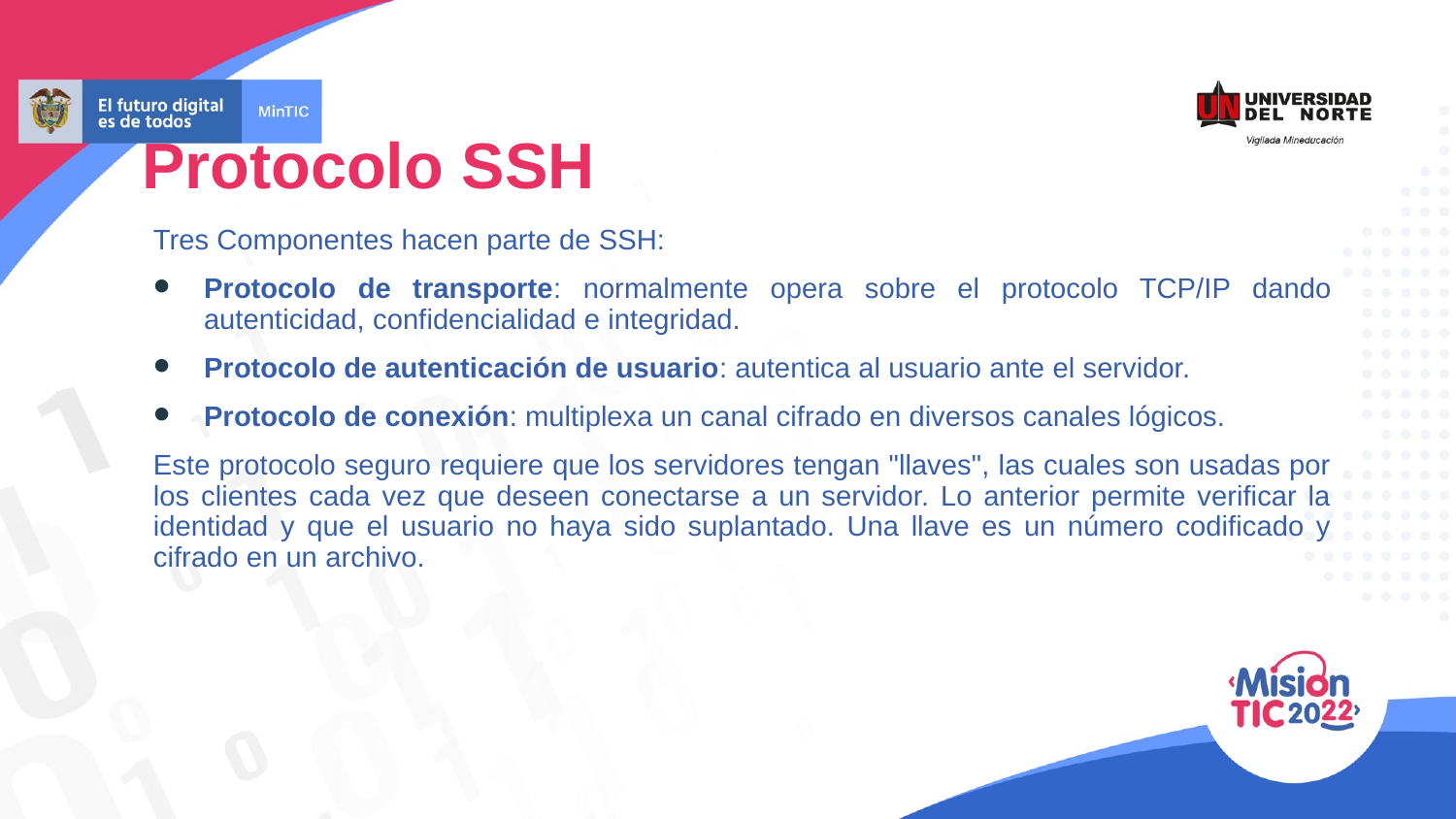

Protocolo SSH
Tres Componentes hacen parte de SSH:
Protocolo de transporte: normalmente opera sobre el protocolo TCP/IP dando autenticidad, confidencialidad e integridad.
Protocolo de autenticación de usuario: autentica al usuario ante el servidor.
Protocolo de conexión: multiplexa un canal cifrado en diversos canales lógicos.
Este protocolo seguro requiere que los servidores tengan "llaves", las cuales son usadas por los clientes cada vez que deseen conectarse a un servidor. Lo anterior permite verificar la identidad y que el usuario no haya sido suplantado. Una llave es un número codificado y cifrado en un archivo.